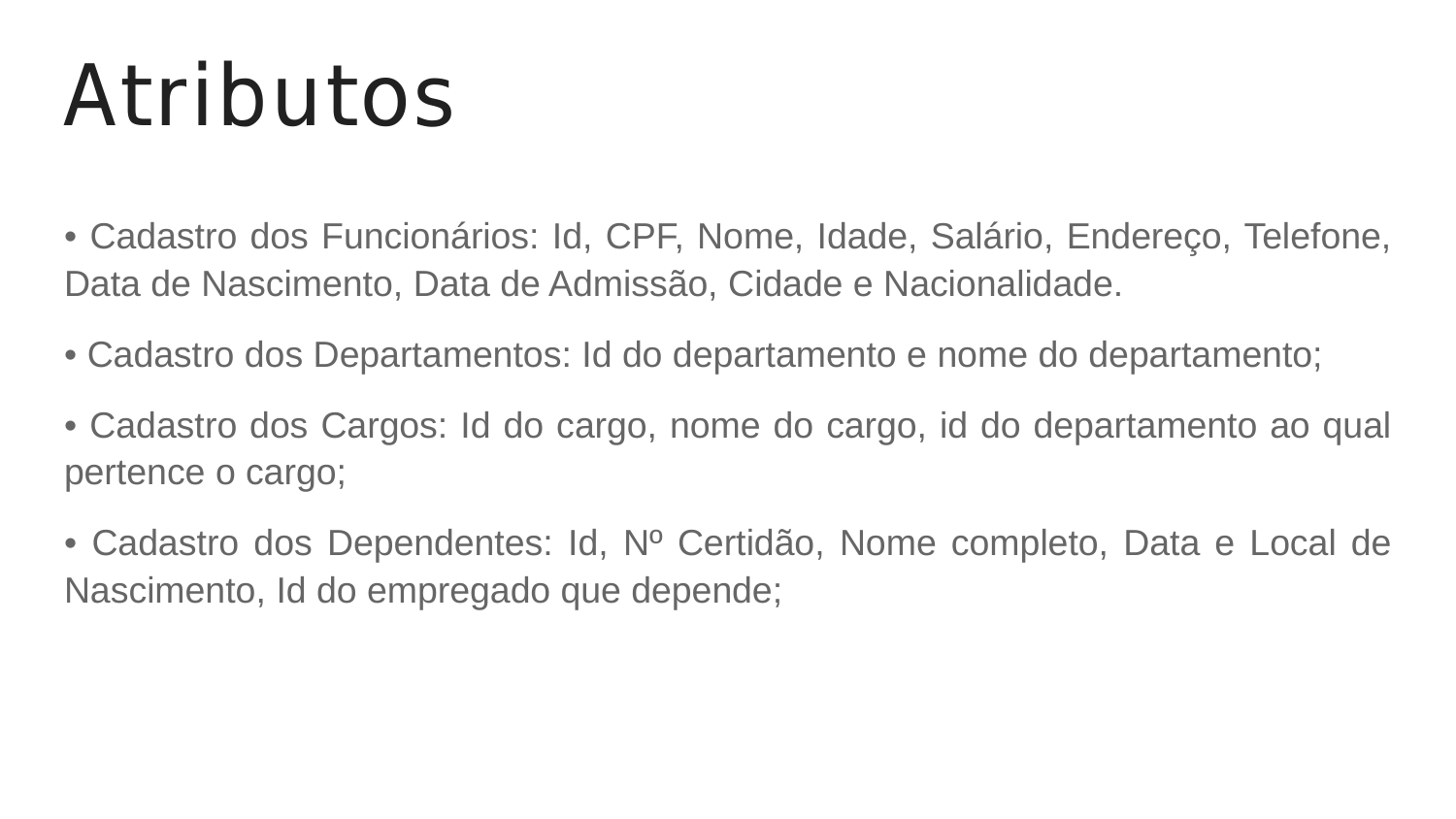

# Atributos
• Cadastro dos Funcionários: Id, CPF, Nome, Idade, Salário, Endereço, Telefone, Data de Nascimento, Data de Admissão, Cidade e Nacionalidade.
• Cadastro dos Departamentos: Id do departamento e nome do departamento;
• Cadastro dos Cargos: Id do cargo, nome do cargo, id do departamento ao qual pertence o cargo;
• Cadastro dos Dependentes: Id, Nº Certidão, Nome completo, Data e Local de Nascimento, Id do empregado que depende;